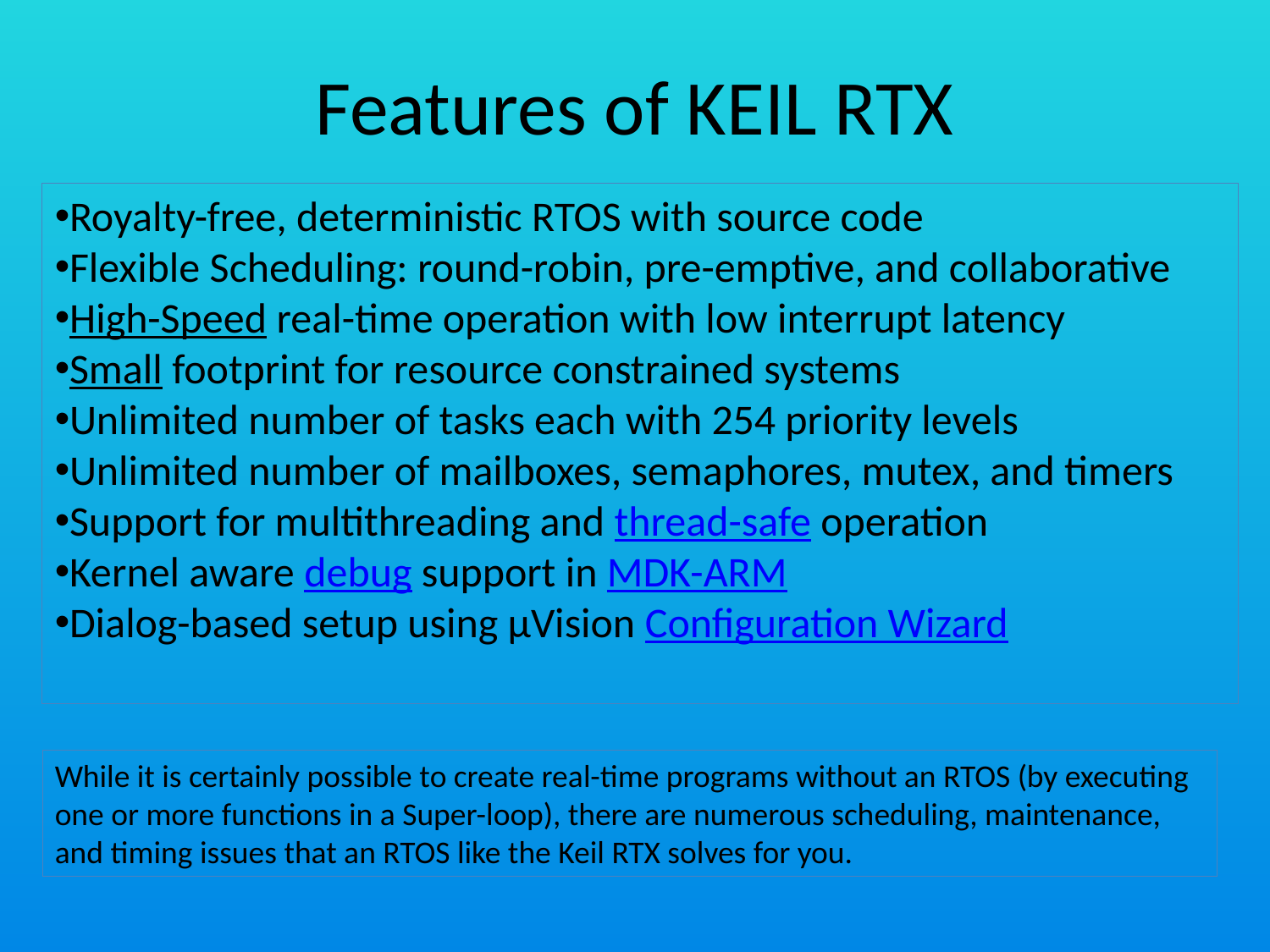

# Features of KEIL RTX
Royalty-free, deterministic RTOS with source code
Flexible Scheduling: round-robin, pre-emptive, and collaborative
High-Speed real-time operation with low interrupt latency
Small footprint for resource constrained systems
Unlimited number of tasks each with 254 priority levels
Unlimited number of mailboxes, semaphores, mutex, and timers
Support for multithreading and thread-safe operation
Kernel aware debug support in MDK-ARM
Dialog-based setup using µVision Configuration Wizard

While it is certainly possible to create real-time programs without an RTOS (by executing one or more functions in a Super-loop), there are numerous scheduling, maintenance, and timing issues that an RTOS like the Keil RTX solves for you.